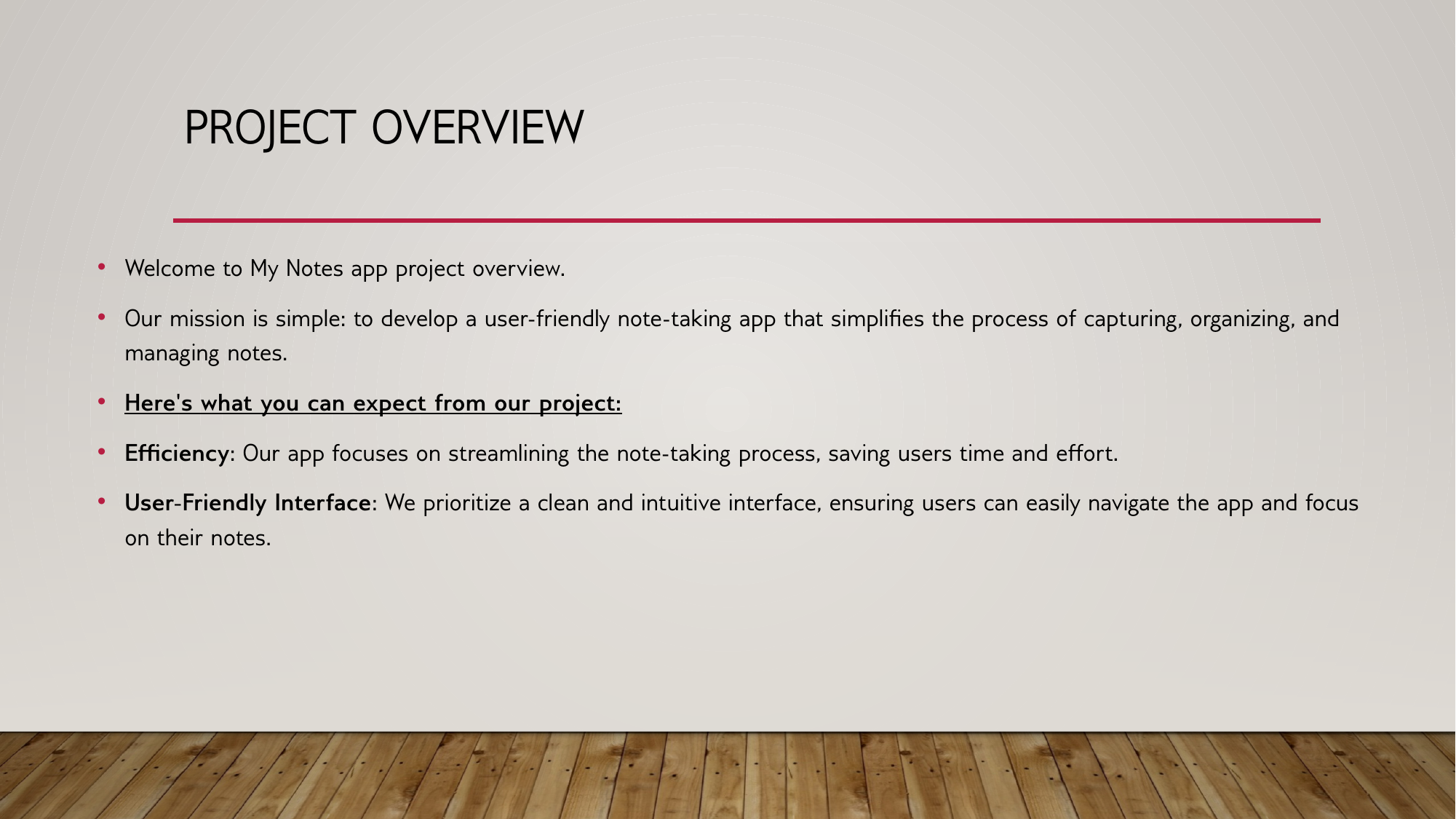

# Project Overview
Welcome to My Notes app project overview.
Our mission is simple: to develop a user-friendly note-taking app that simplifies the process of capturing, organizing, and managing notes.
Here's what you can expect from our project:
Efficiency: Our app focuses on streamlining the note-taking process, saving users time and effort.
User-Friendly Interface: We prioritize a clean and intuitive interface, ensuring users can easily navigate the app and focus on their notes.